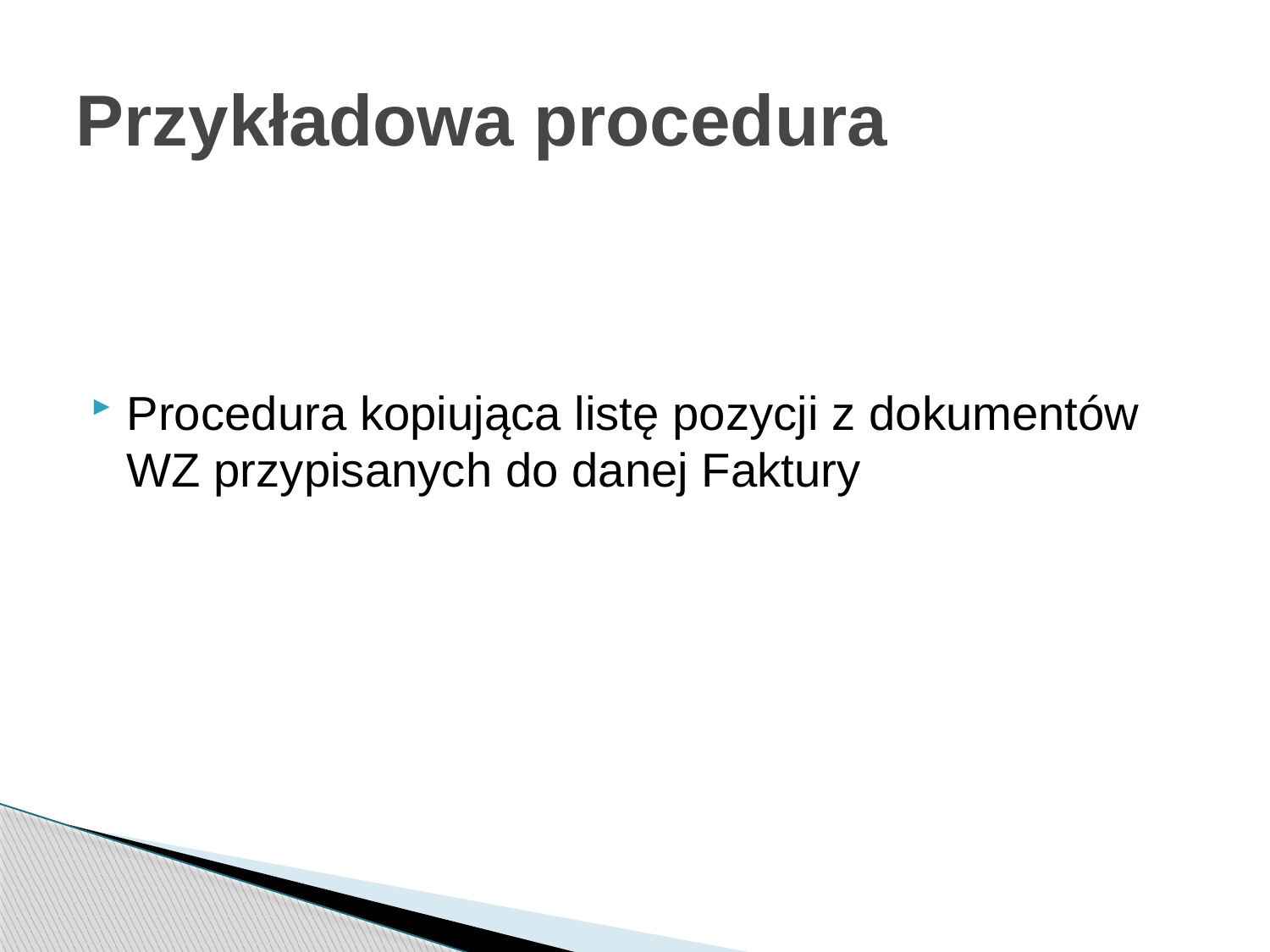

# Przykładowa procedura
Procedura kopiująca listę pozycji z dokumentów WZ przypisanych do danej Faktury